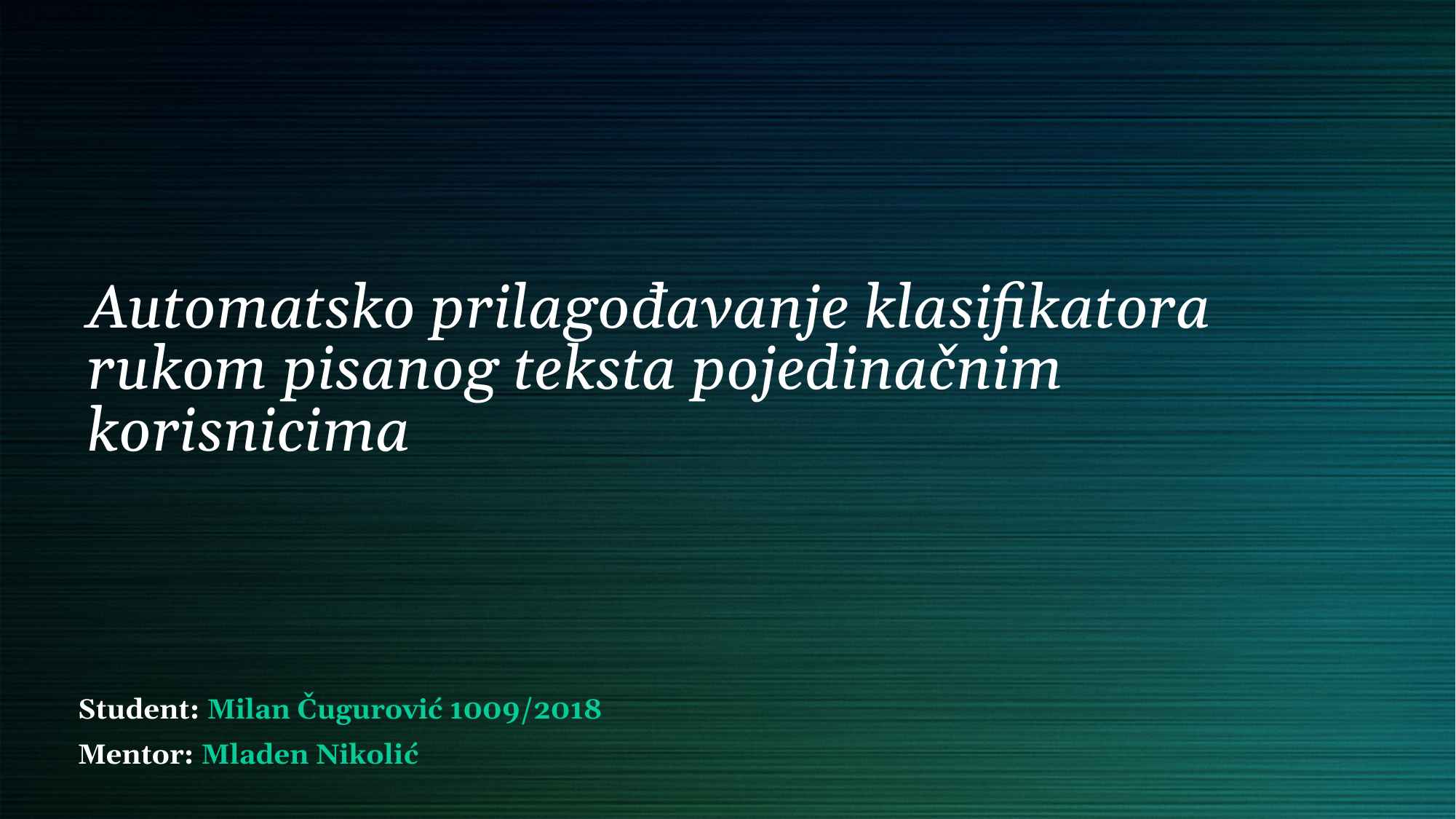

# Automatsko prilagođavanje klasifikatora rukom pisanog teksta pojedinačnim korisnicima
Student: Milan Čugurović 1009/2018
Mentor: Mladen Nikolić